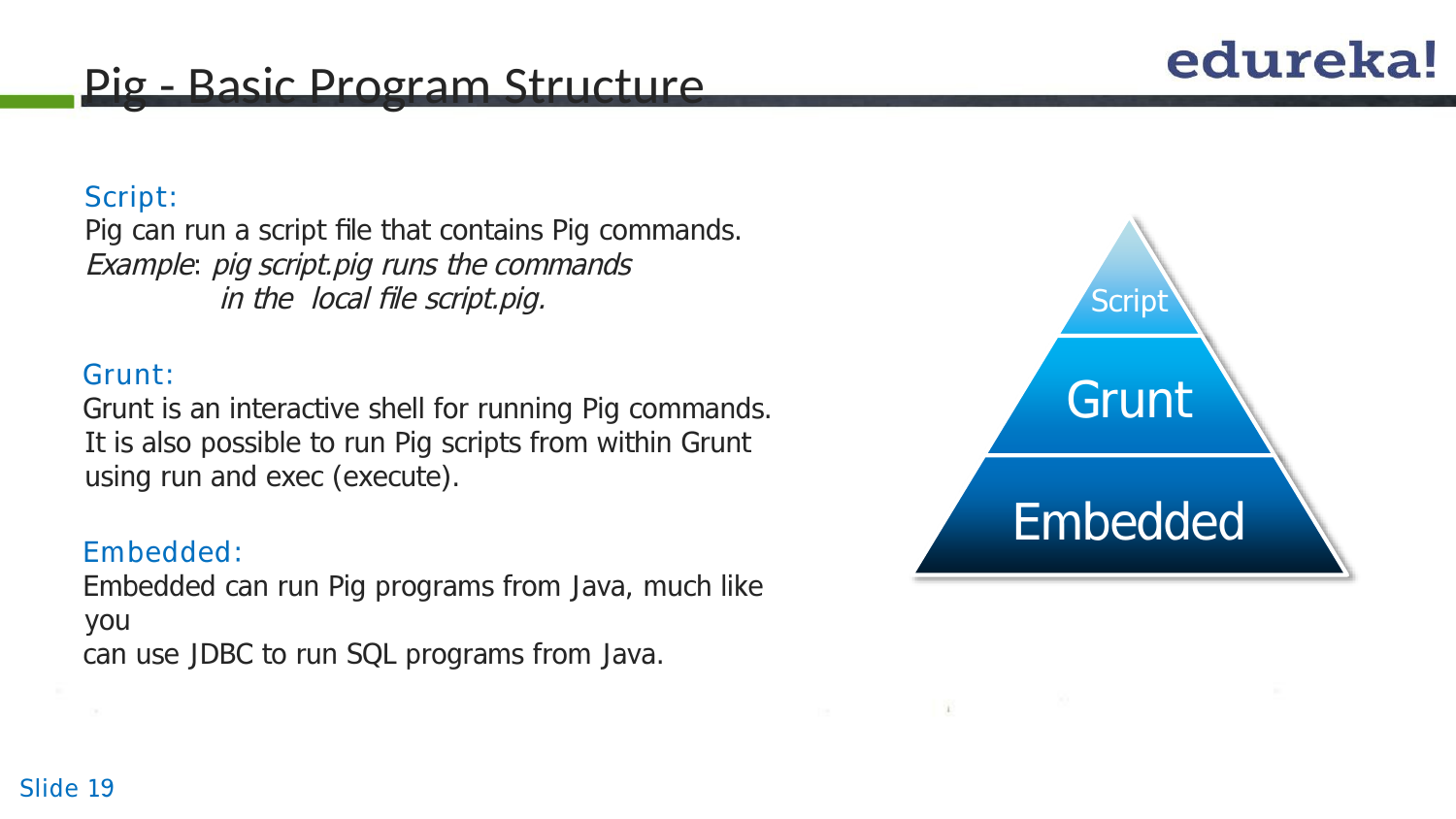

# Pig - Basic Program Structure
Script:
Pig can run a script file that contains Pig commands.
Example: pig script.pig runs the commands in the  local file script.pig.

Grunt:
Grunt is an interactive shell for running Pig commands. It is also possible to run Pig scripts from within Grunt using run and exec (execute).

Embedded:
Embedded can run Pig programs from Java, much like you
can use JDBC to run SQL programs from Java.

Script

Grunt

Embedded

Slide 19